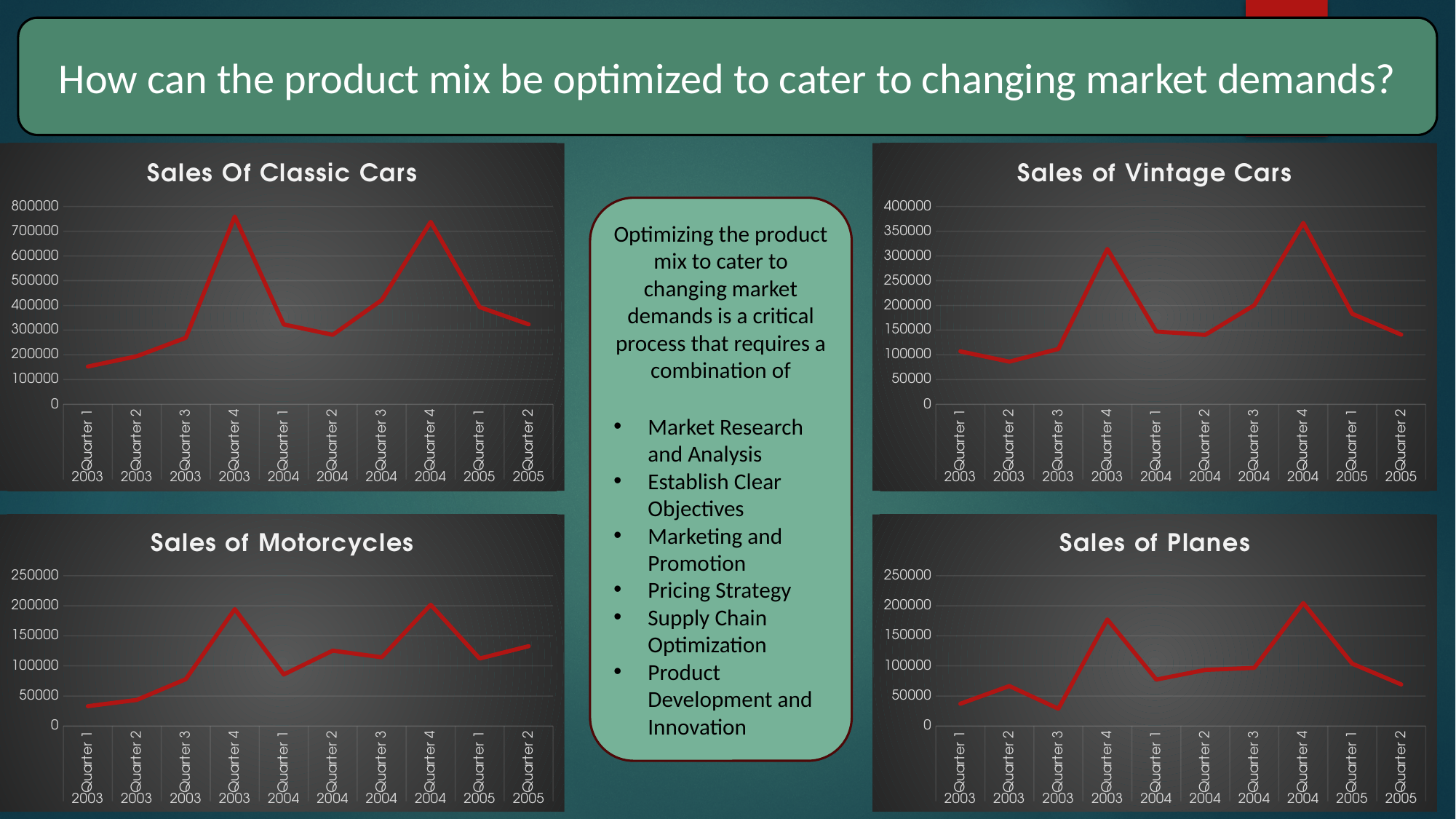

How can the product mix be optimized to cater to changing market demands?

### Chart: Sales Of Classic Cars

| Category | Sales |
|---|---|
| Quarter 1 | 152581.55 |
| Quarter 2 | 194291.4 |
| Quarter 3 | 268968.43 |
| Quarter 4 | 758990.84 |
| Quarter 1 | 322986.05 |
| Quarter 2 | 280905.33 |
| Quarter 3 | 421595.84 |
| Quarter 4 | 737649.51 |
| Quarter 1 | 392920.28 |
| Quarter 2 | 323033.26 |

### Chart: Sales of Vintage Cars

| Category | Sales |
|---|---|
| Quarter 1 | 106982.2 |
| Quarter 2 | 86263.64 |
| Quarter 3 | 111892.89 |
| Quarter 4 | 314022.75 |
| Quarter 1 | 147096.78 |
| Quarter 2 | 140373.94 |
| Quarter 3 | 200420.71 |
| Quarter 4 | 366660.42 |
| Quarter 1 | 183041.56 |
| Quarter 2 | 140804.74 |
Optimizing the product mix to cater to changing market demands is a critical process that requires a combination of

Market Research and Analysis
Establish Clear Objectives
Marketing and Promotion
Pricing Strategy
Supply Chain Optimization
Product Development and Innovation

### Chart: Sales of Motorcycles

| Category | Sales |
|---|---|
| Quarter 1 | 33062.22 |
| Quarter 2 | 43490.68 |
| Quarter 3 | 77984.28 |
| Quarter 4 | 194372.06 |
| Quarter 1 | 85681.6 |
| Quarter 2 | 125409.8 |
| Quarter 3 | 114455.8 |
| Quarter 4 | 201696.64 |
| Quarter 1 | 112384.53 |
| Quarter 2 | 132888.51 |

### Chart: Sales of Planes

| Category | Sales |
|---|---|
| Quarter 1 | 37136.27 |
| Quarter 2 | 66587.81 |
| Quarter 3 | 28846.56 |
| Quarter 4 | 177213.56 |
| Quarter 1 | 77273.5 |
| Quarter 2 | 93349.78 |
| Quarter 3 | 96796.97 |
| Quarter 4 | 204551.21 |
| Quarter 1 | 103702.95 |
| Quarter 2 | 69178.93 |